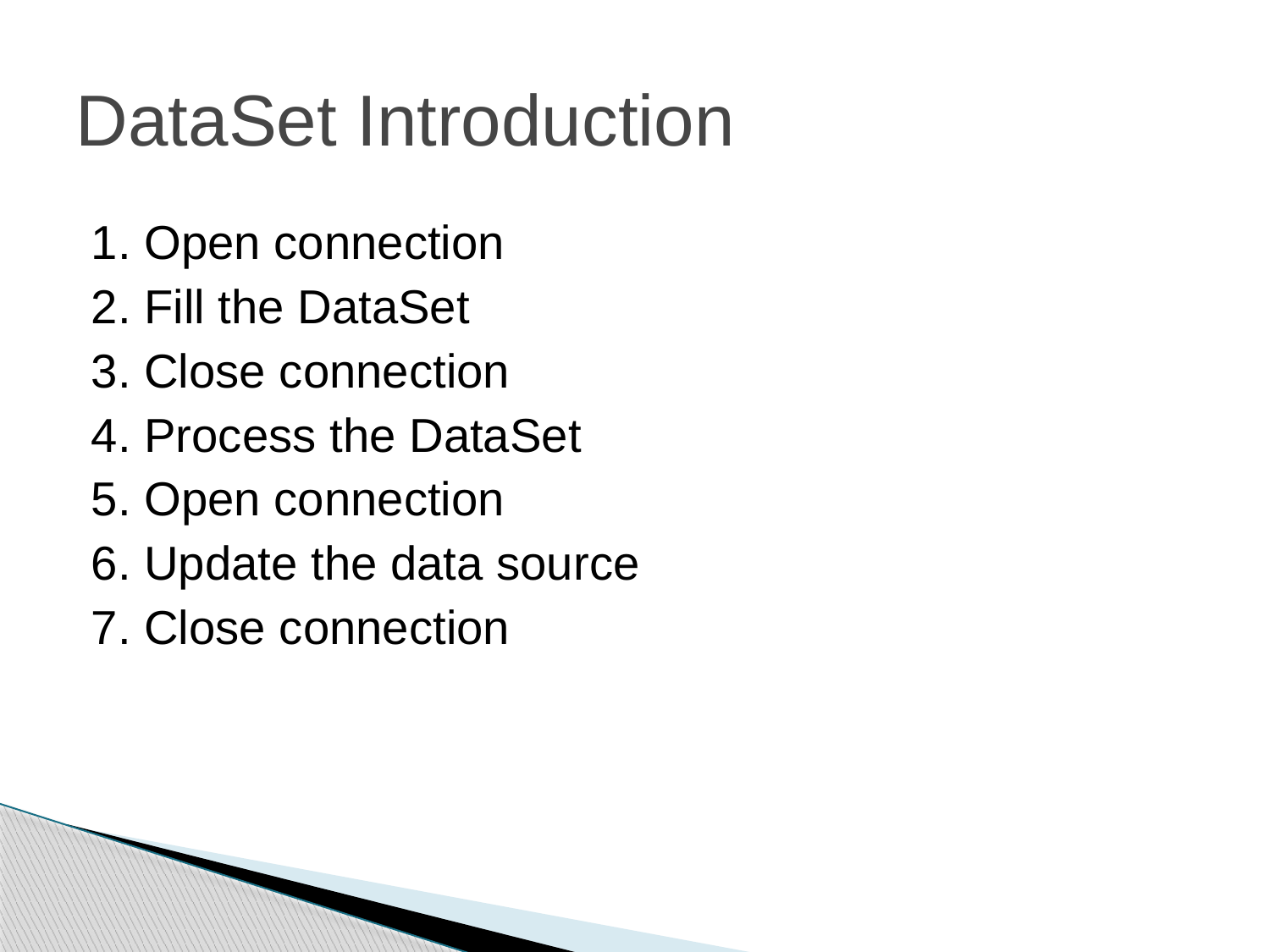

# DataSet Introduction
1. Open connection
2. Fill the DataSet
3. Close connection
4. Process the DataSet
5. Open connection
6. Update the data source
7. Close connection